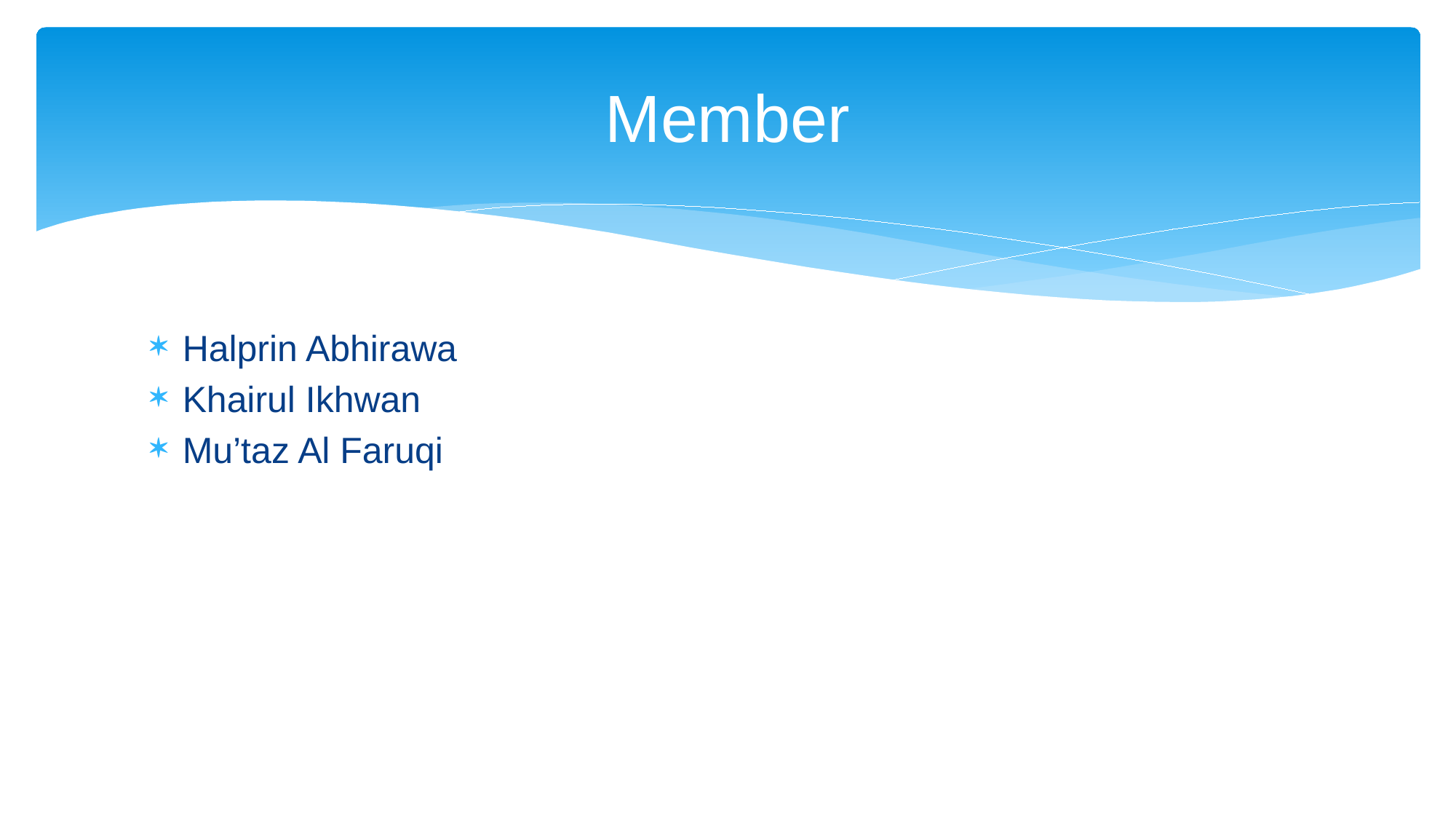

# Member
Halprin Abhirawa
Khairul Ikhwan
Mu’taz Al Faruqi